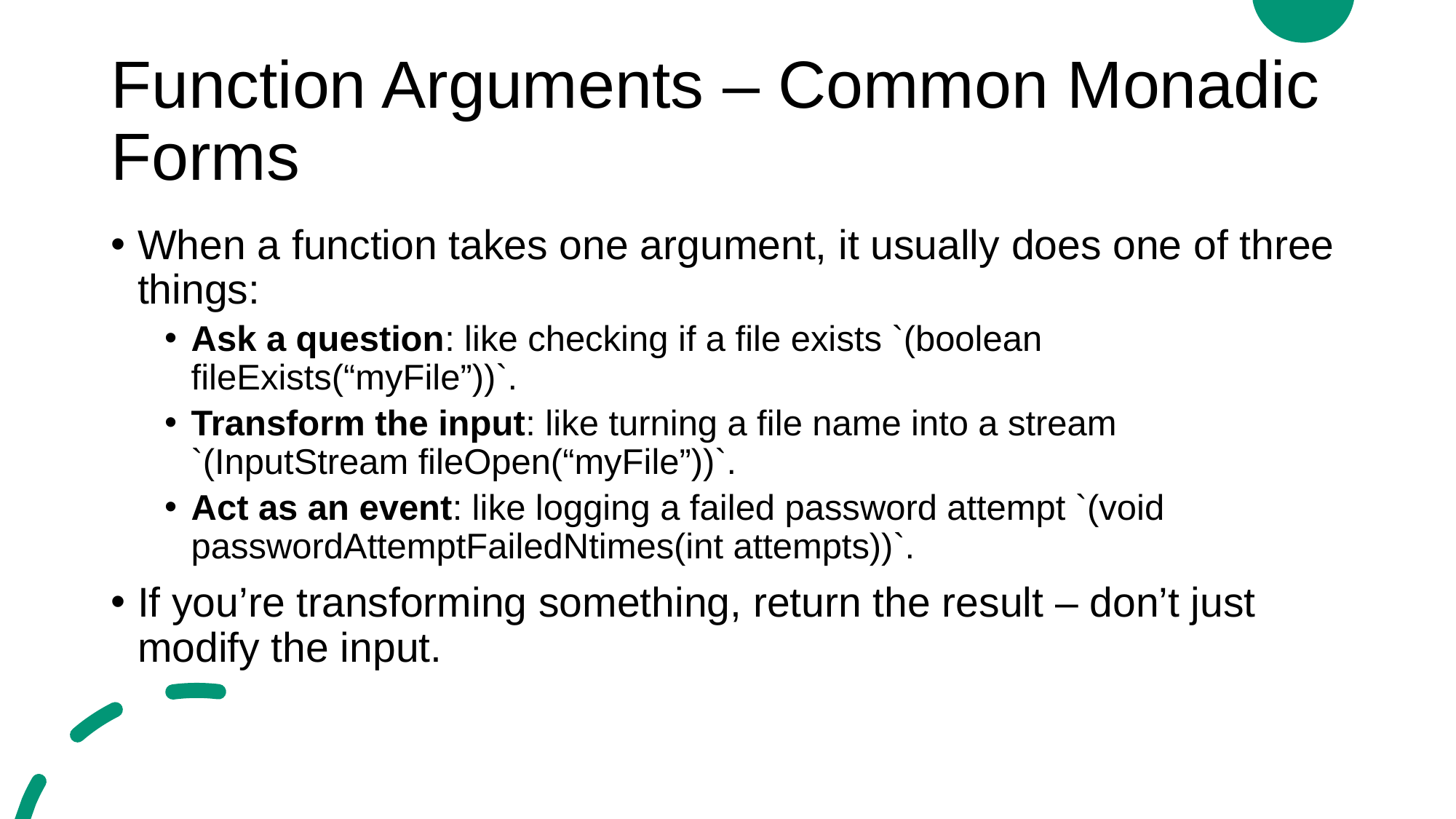

# Function Arguments – Common Monadic Forms
When a function takes one argument, it usually does one of three things:
Ask a question: like checking if a file exists `(boolean fileExists(“myFile”))`.
Transform the input: like turning a file name into a stream `(InputStream fileOpen(“myFile”))`.
Act as an event: like logging a failed password attempt `(void passwordAttemptFailedNtimes(int attempts))`.
If you’re transforming something, return the result – don’t just modify the input.